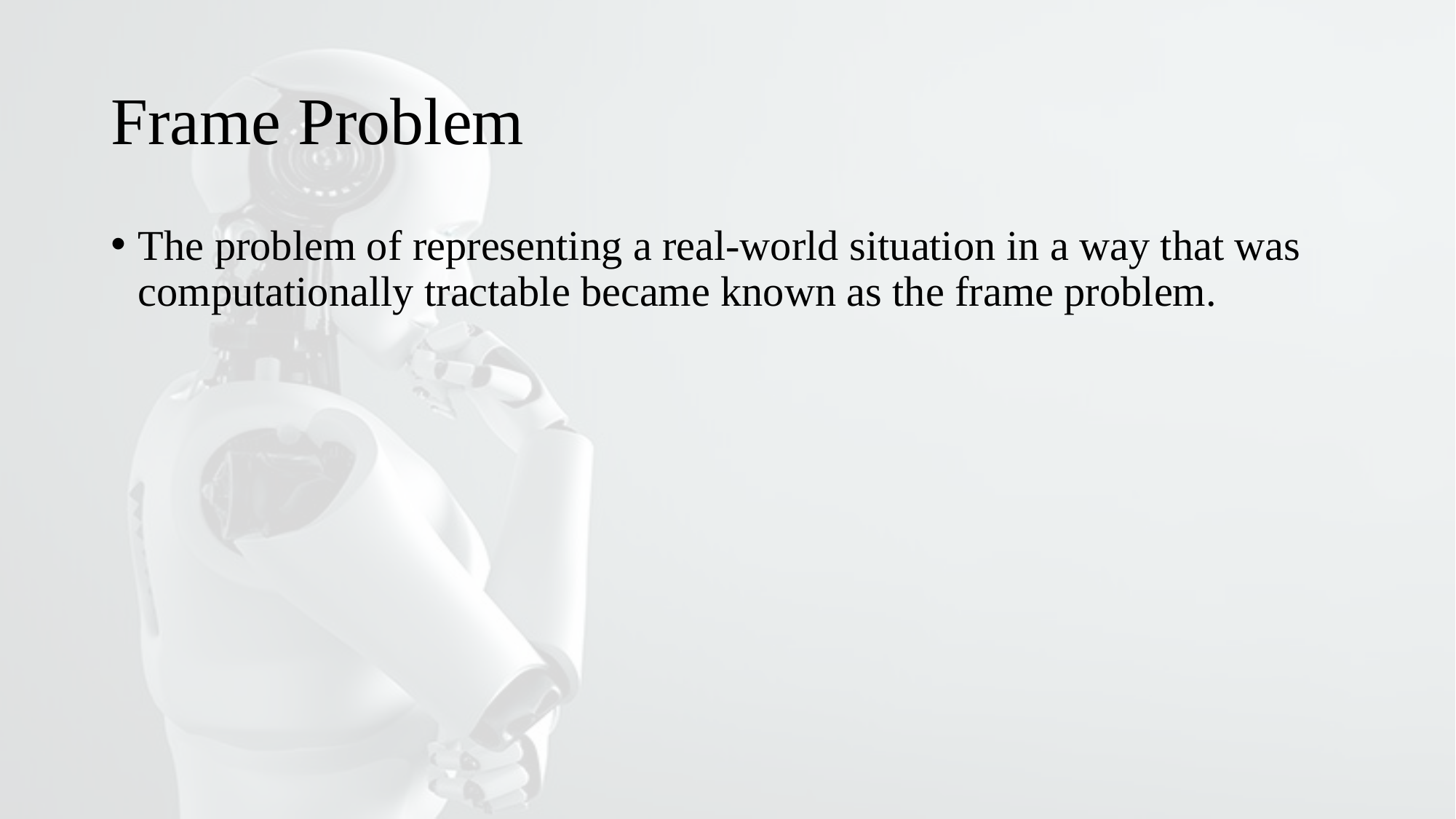

# Frame Problem
The problem of representing a real-world situation in a way that was computationally tractable became known as the frame problem.